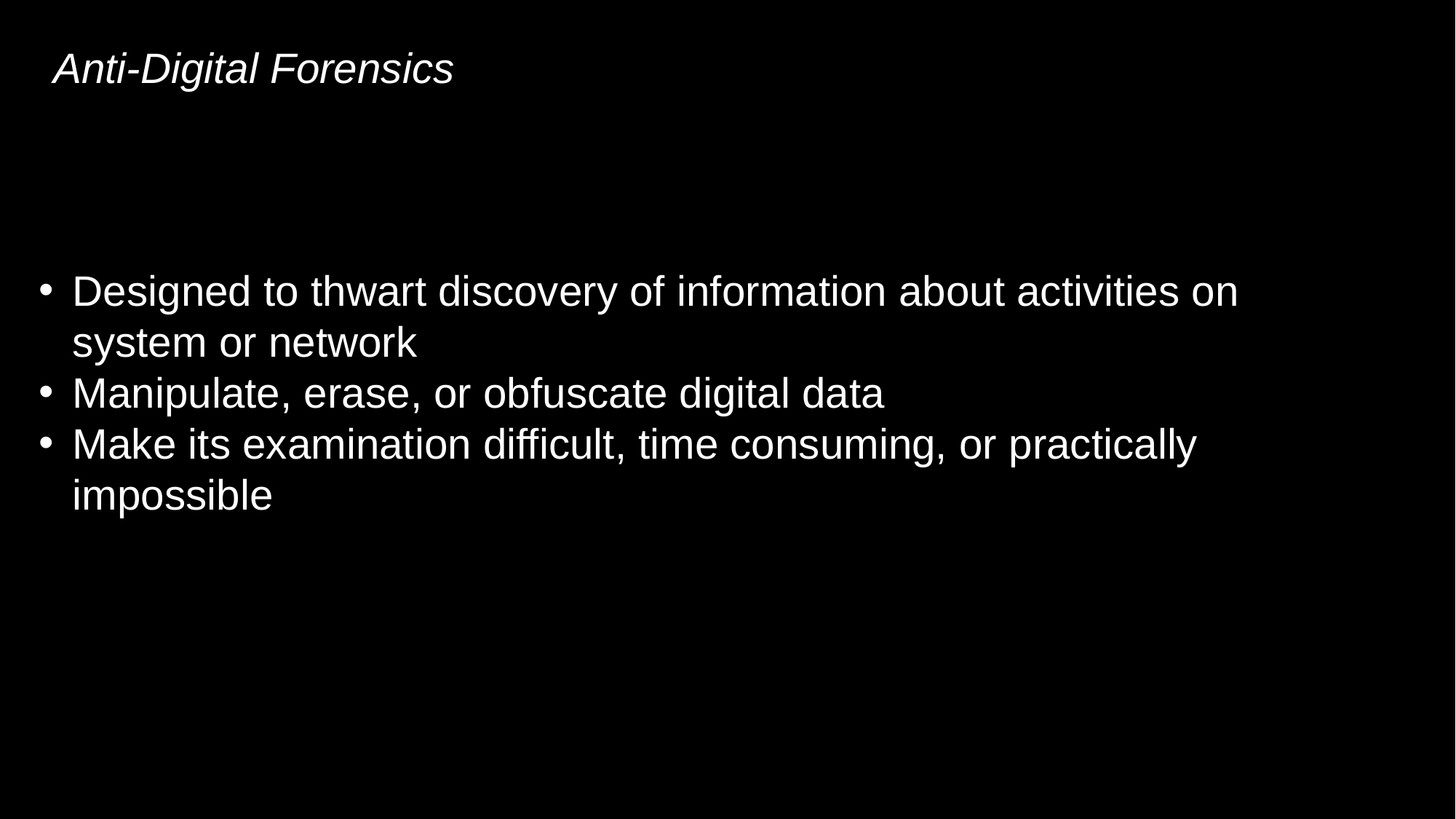

# Anti-Digital Forensics
Designed to thwart discovery of information about activities on system or network
Manipulate, erase, or obfuscate digital data
Make its examination difficult, time consuming, or practically  impossible